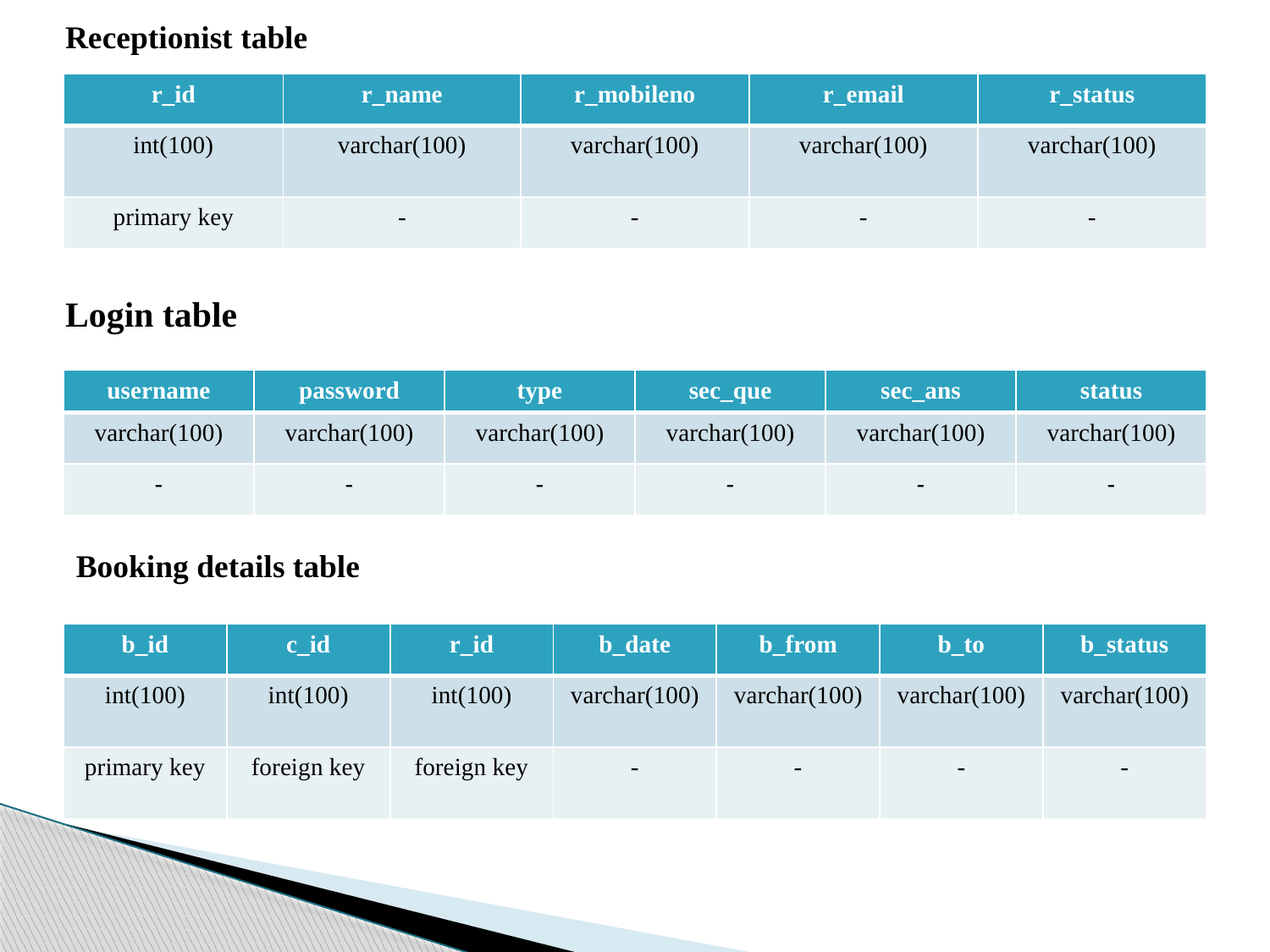

Receptionist table
| r\_id | r\_name | r\_mobileno | r\_email | r\_status |
| --- | --- | --- | --- | --- |
| int(100) | varchar(100) | varchar(100) | varchar(100) | varchar(100) |
| primary key | - | - | - | - |
Login table
| username | password | type | sec\_que | sec\_ans | status |
| --- | --- | --- | --- | --- | --- |
| varchar(100) | varchar(100) | varchar(100) | varchar(100) | varchar(100) | varchar(100) |
| - | - | - | - | - | - |
Booking details table
| b\_id | c\_id | r\_id | b\_date | b\_from | b\_to | b\_status |
| --- | --- | --- | --- | --- | --- | --- |
| int(100) | int(100) | int(100) | varchar(100) | varchar(100) | varchar(100) | varchar(100) |
| primary key | foreign key | foreign key | - | - | - | - |